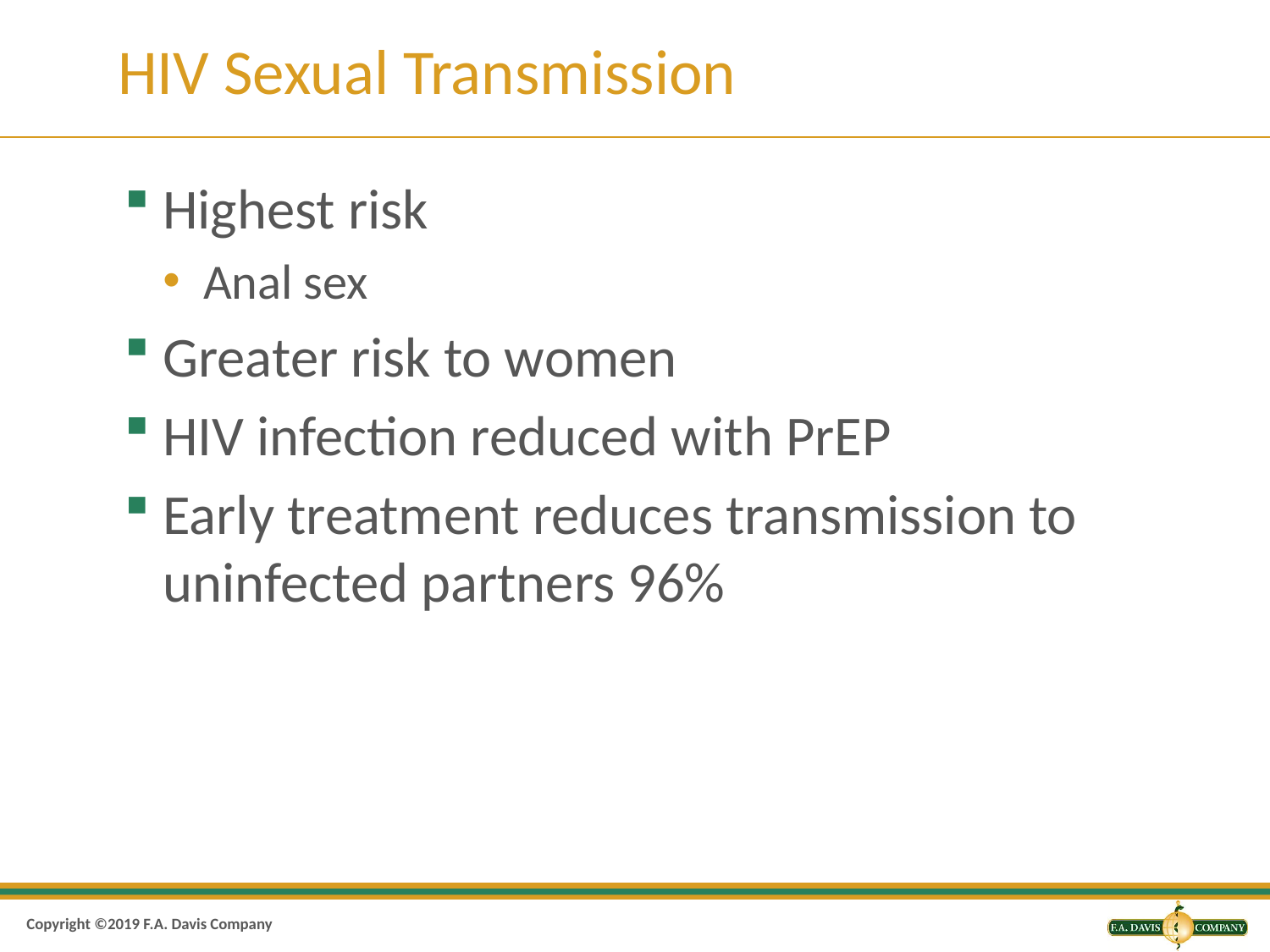

# HIV Sexual Transmission
Highest risk
Anal sex
Greater risk to women
HIV infection reduced with PrEP
Early treatment reduces transmission to uninfected partners 96%